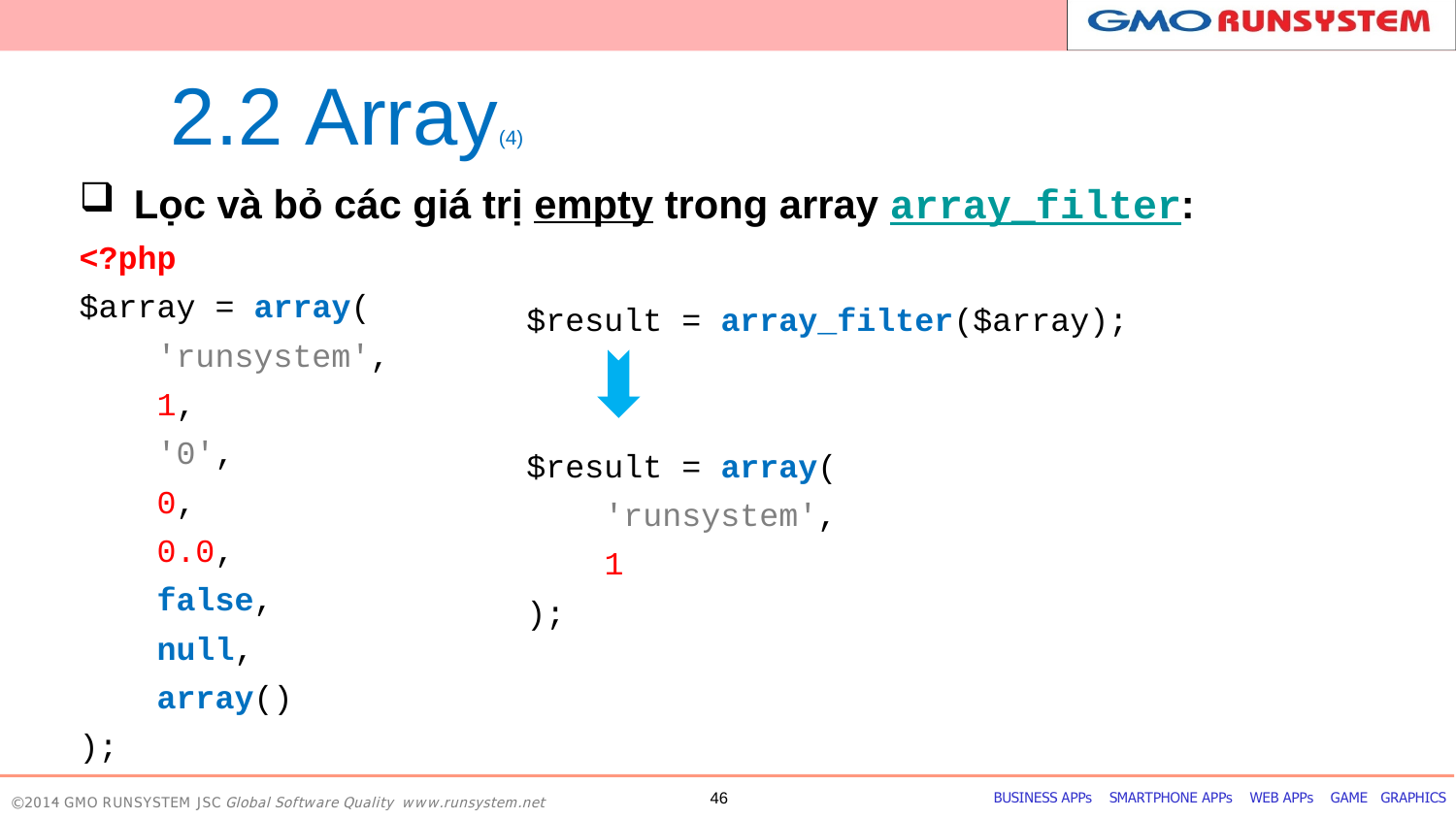

# 2.2 Array(4)
Lọc và bỏ các giá trị empty trong array array_filter:
<?php
$array = array(
    'runsystem',
    1,
    '0',
    0,
    0.0,
    false,
    null,
    array()
);

$result = array_filter($array);

$result = array(
    'runsystem',
    1
);